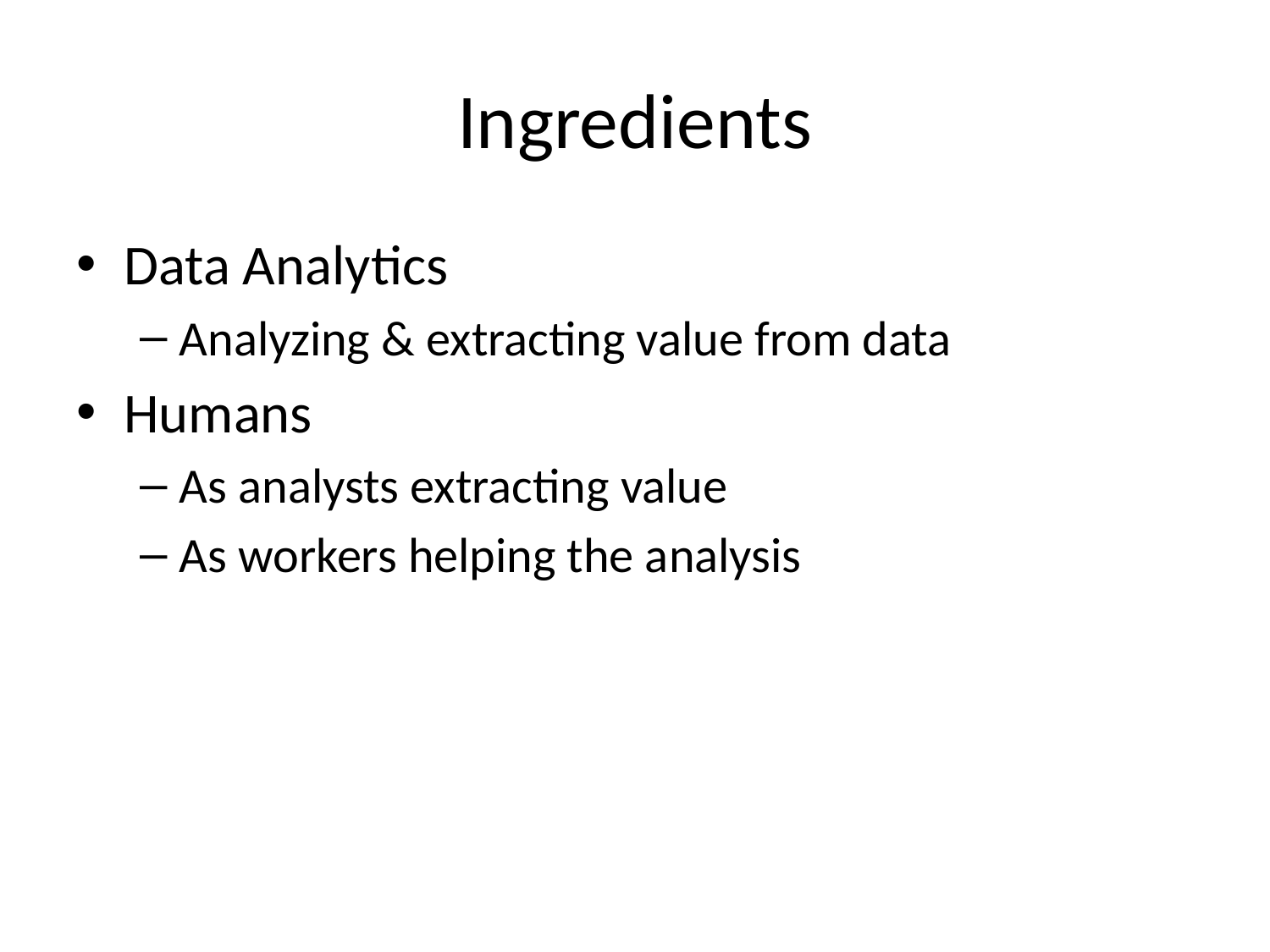

# Ingredients
Data Analytics
Analyzing & extracting value from data
Humans
As analysts extracting value
As workers helping the analysis